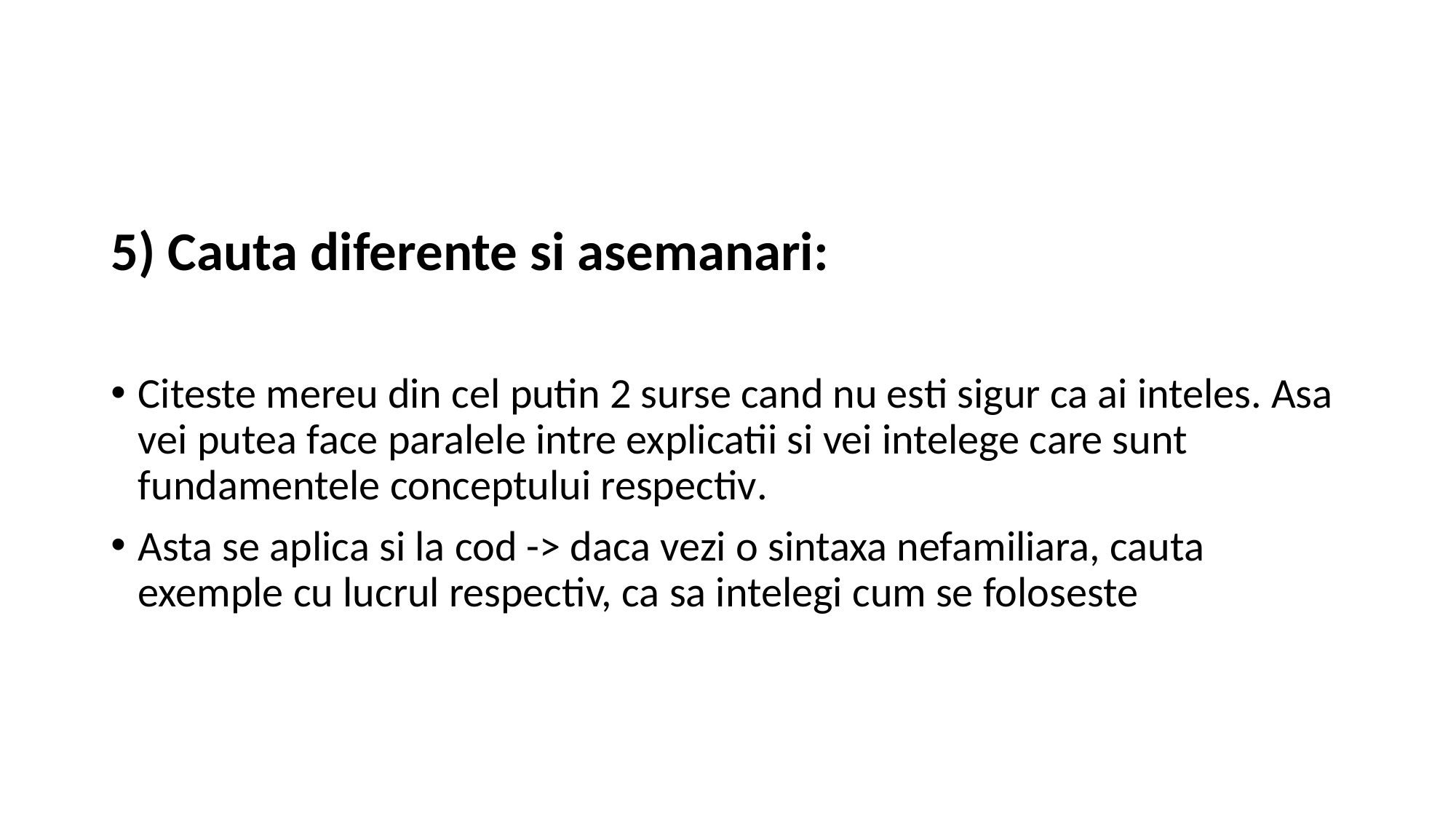

5) Cauta diferente si asemanari:

Citeste mereu din cel putin 2 surse cand nu esti sigur ca ai inteles. Asa vei putea face paralele intre explicatii si vei intelege care sunt fundamentele conceptului respectiv.
Asta se aplica si la cod -> daca vezi o sintaxa nefamiliara, cauta exemple cu lucrul respectiv, ca sa intelegi cum se foloseste